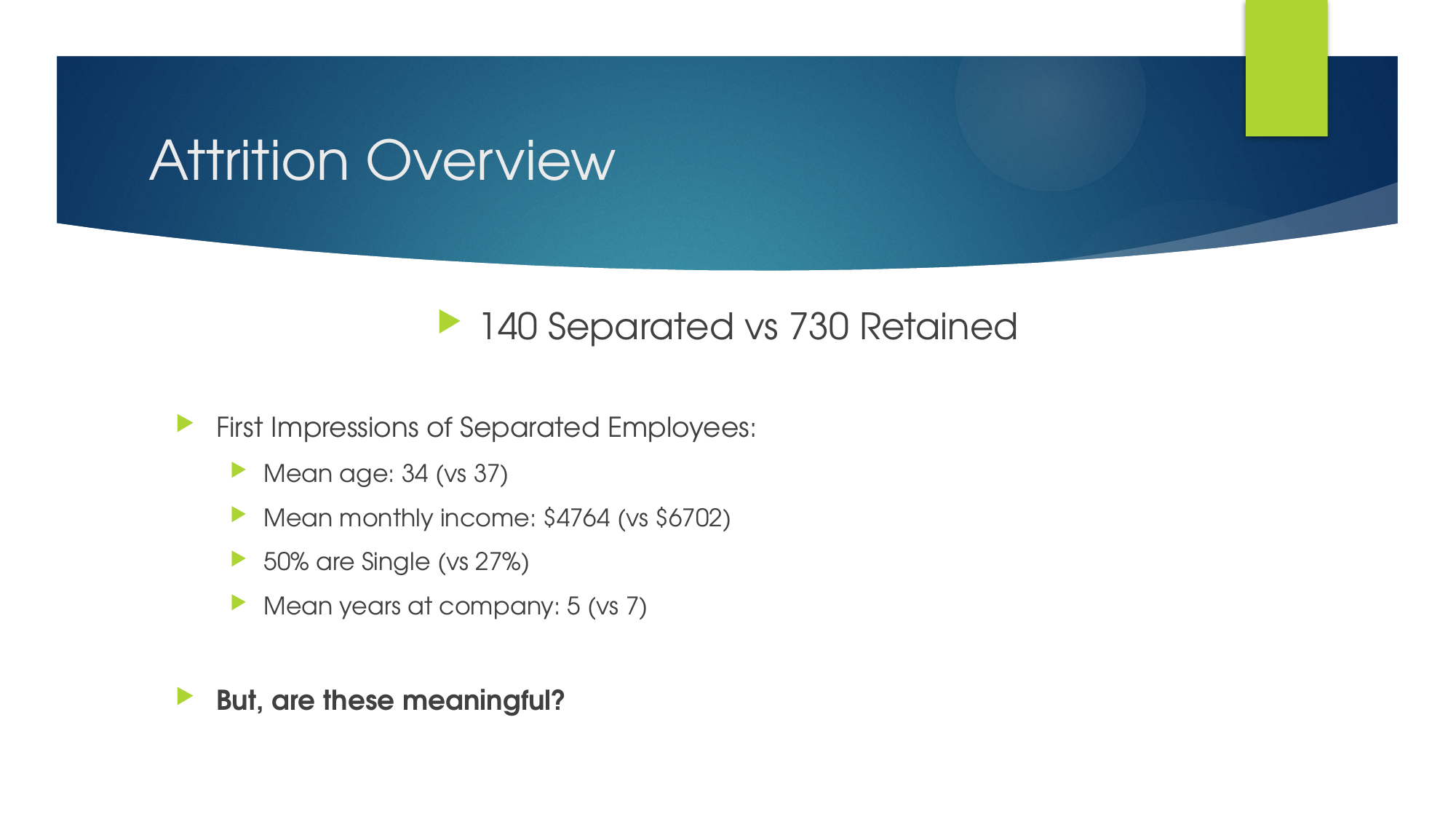

# Attrition Overview
140 Separated vs 730 Retained

First Impressions of Separated Employees:
Mean age: 34 (vs 37)
Mean monthly income: $4764 (vs $6702)
50% are Single (vs 27%)
Mean years at company: 5 (vs 7)

But, are these meaningful?